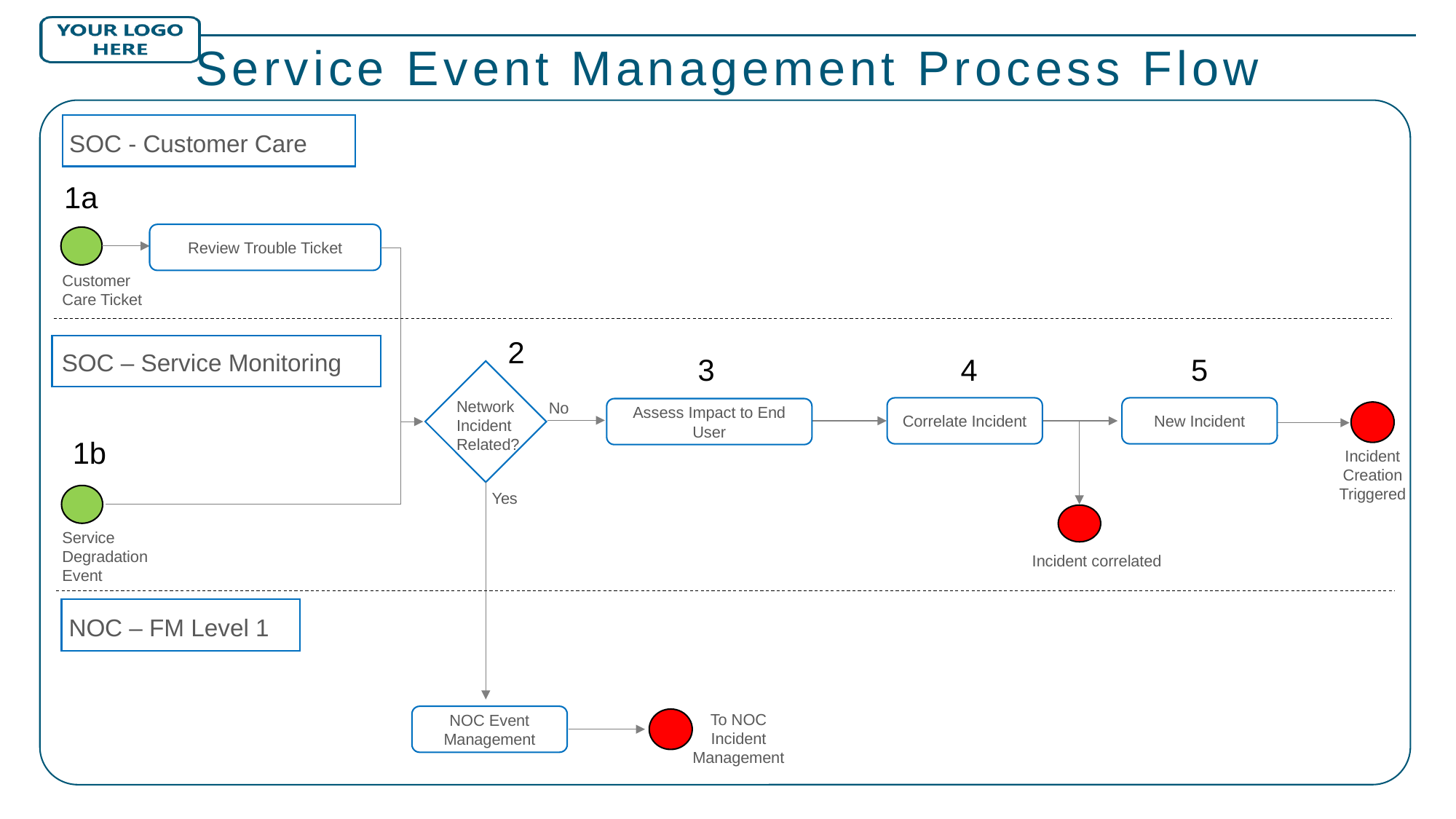

# Service Event Management Process Flow

SOC - Customer Care
1a
Review Trouble Ticket

Customer
Care Ticket
2

SOC – Service Monitoring
3
4
5

Network
Incident
Related?
No
Correlate Incident
New Incident
Assess Impact to End User

1b
Incident
Creation
Triggered
Yes

Service
Degradation
Event
Incident correlated

NOC – FM Level 1
To NOC
Incident
Management
NOC Event Management